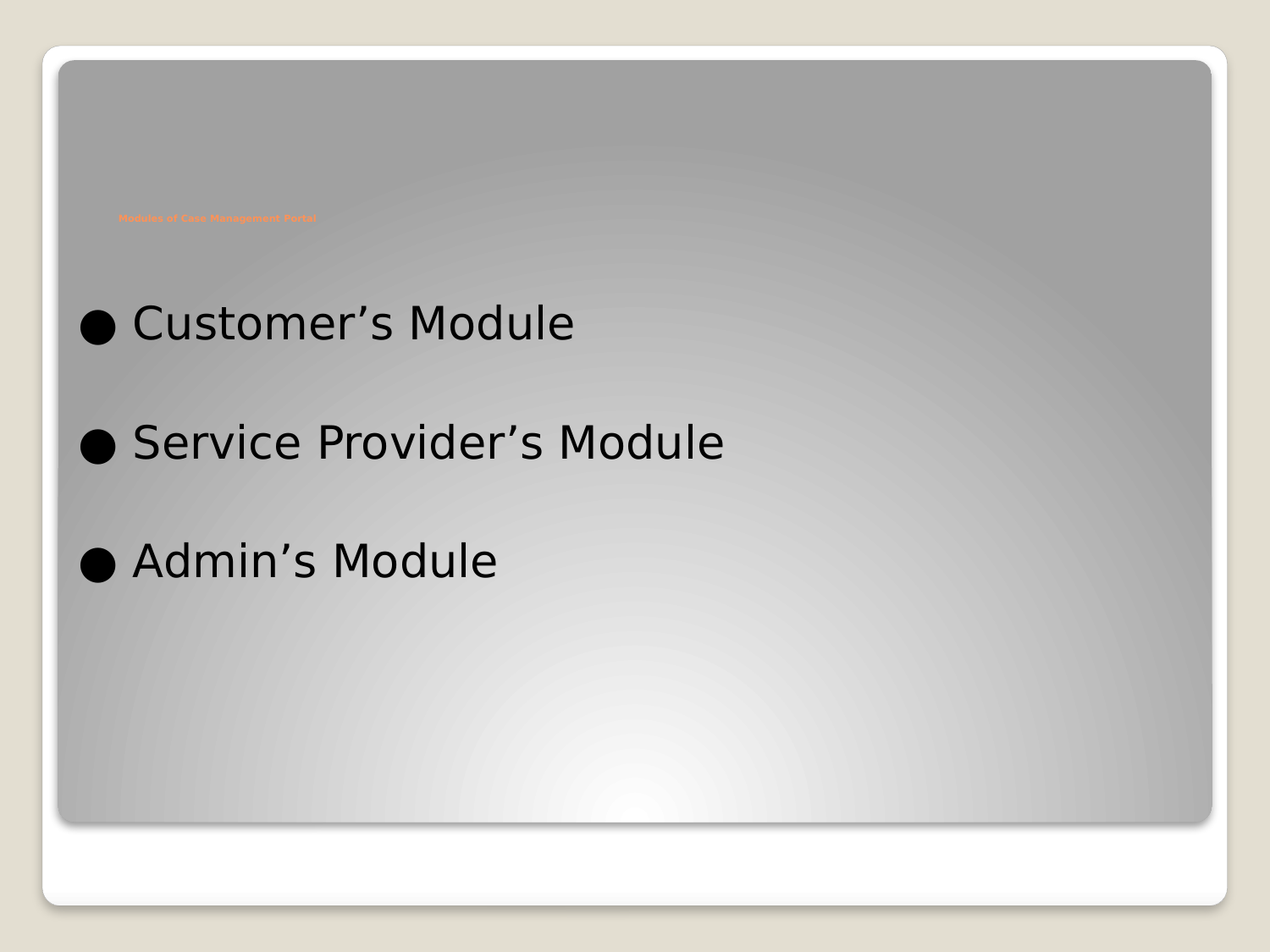

# Modules of Case Management Portal

● Customer’s Module

● Service Provider’s Module

● Admin’s Module